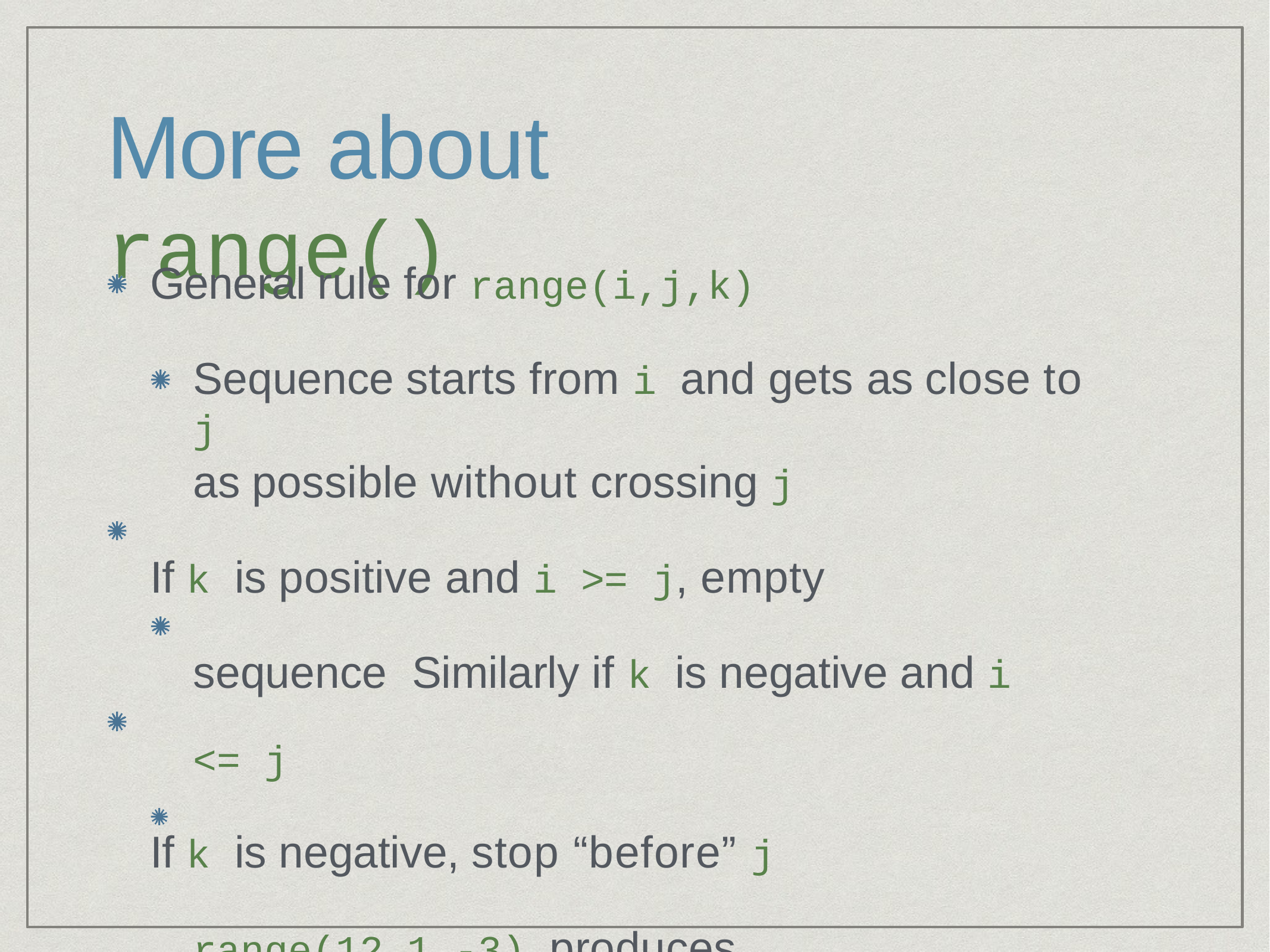

# More about range()
General rule for range(i,j,k)
Sequence starts from i and gets as close to j
as possible without crossing j
If k is positive and i >= j, empty sequence  Similarly if k is negative and i <= j
If k is negative, stop “before” j  range(12,1,-3) produces	12,9,6,3